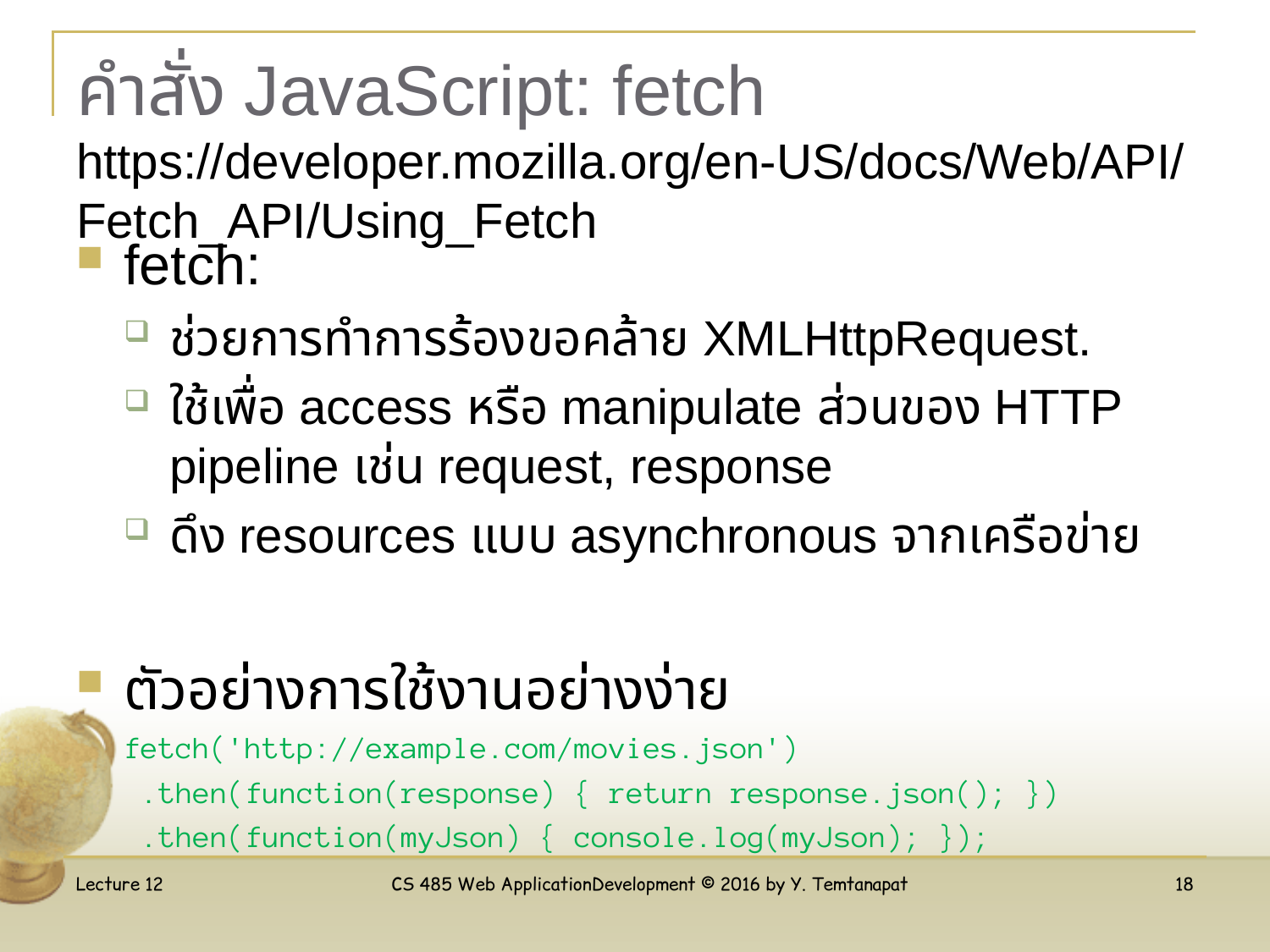

# คำสั่ง JavaScript: fetch https://developer.mozilla.org/en-US/docs/Web/API/Fetch_API/Using_Fetch
fetch:
ช่วยการทำการร้องขอคล้าย XMLHttpRequest.
ใช้เพื่อ access หรือ manipulate ส่วนของ HTTP pipeline เช่น request, response
ดึง resources แบบ asynchronous จากเครือข่าย

ตัวอย่างการใช้งานอย่างง่าย
fetch('http://example.com/movies.json')
 .then(function(response) { return response.json(); })
 .then(function(myJson) { console.log(myJson); });
Lecture 12
CS 485 Web ApplicationDevelopment © 2016 by Y. Temtanapat
18